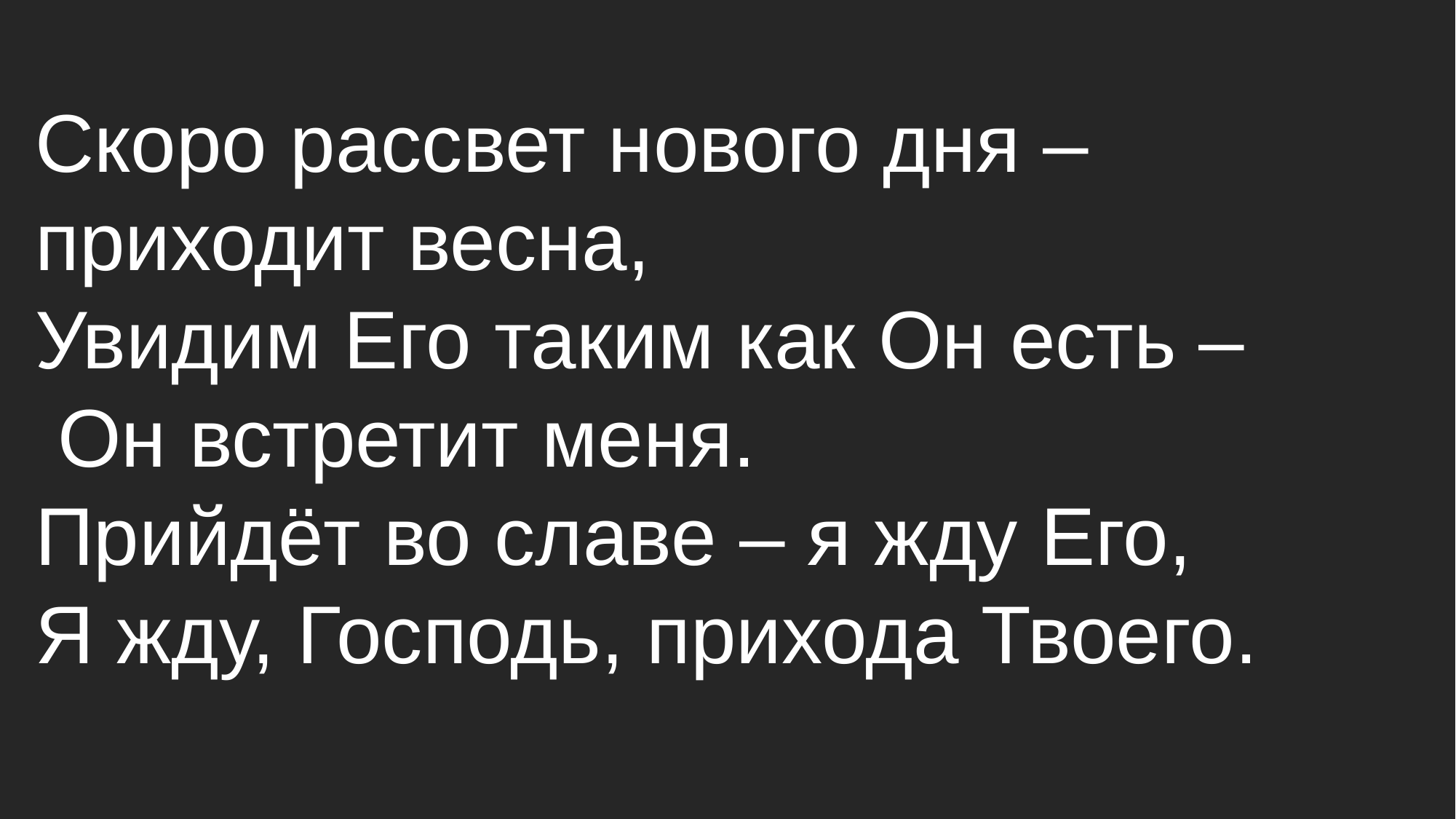

# Скоро рассвет нового дня – приходит весна, Увидим Его таким как Он есть – Он встретит меня. Прийдёт во славе – я жду Его, Я жду, Господь, прихода Твоего.